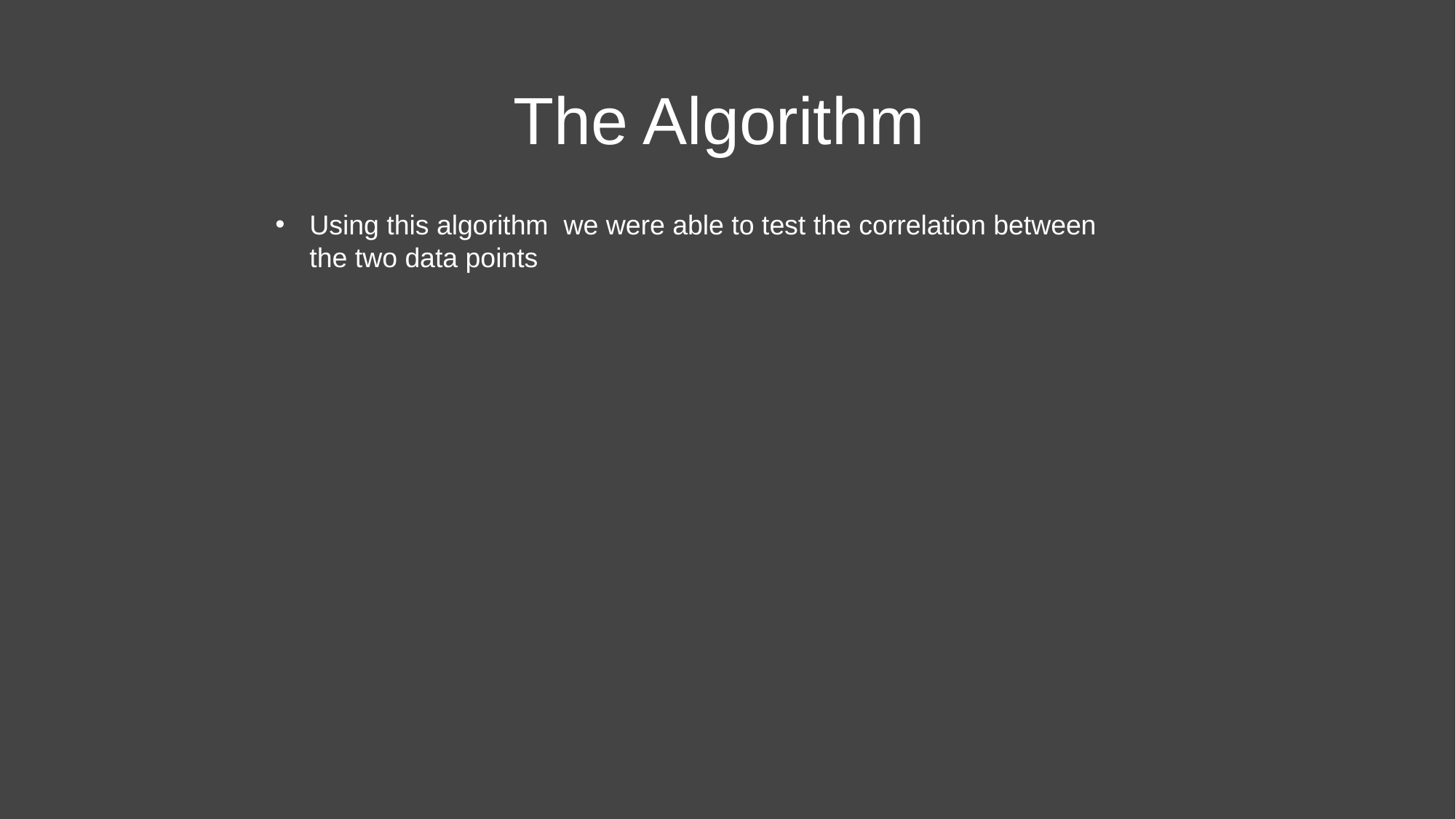

# The Algorithm
Using this algorithm  we were able to test the correlation between the two data points